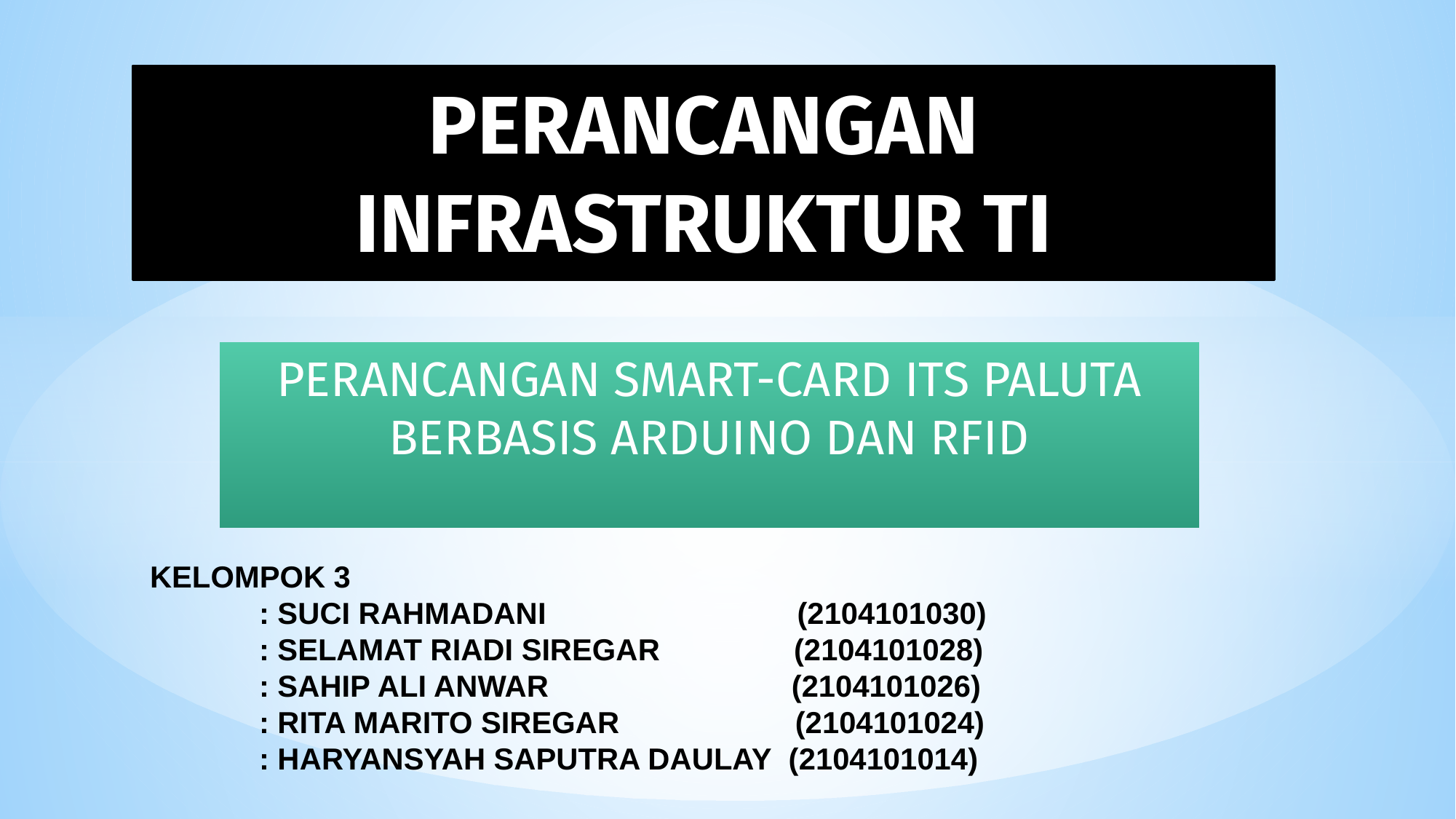

# PERANCANGAN INFRASTRUKTUR TI
PERANCANGAN SMART-CARD ITS PALUTA BERBASIS ARDUINO DAN RFID
KELOMPOK 3
	: SUCI RAHMADANI                              (2104101030)
	: SELAMAT RIADI SIREGAR                (2104101028)
	: SAHIP ALI ANWAR                             (2104101026)
	: RITA MARITO SIREGAR                     (2104101024)
	: HARYANSYAH SAPUTRA DAULAY  (2104101014)